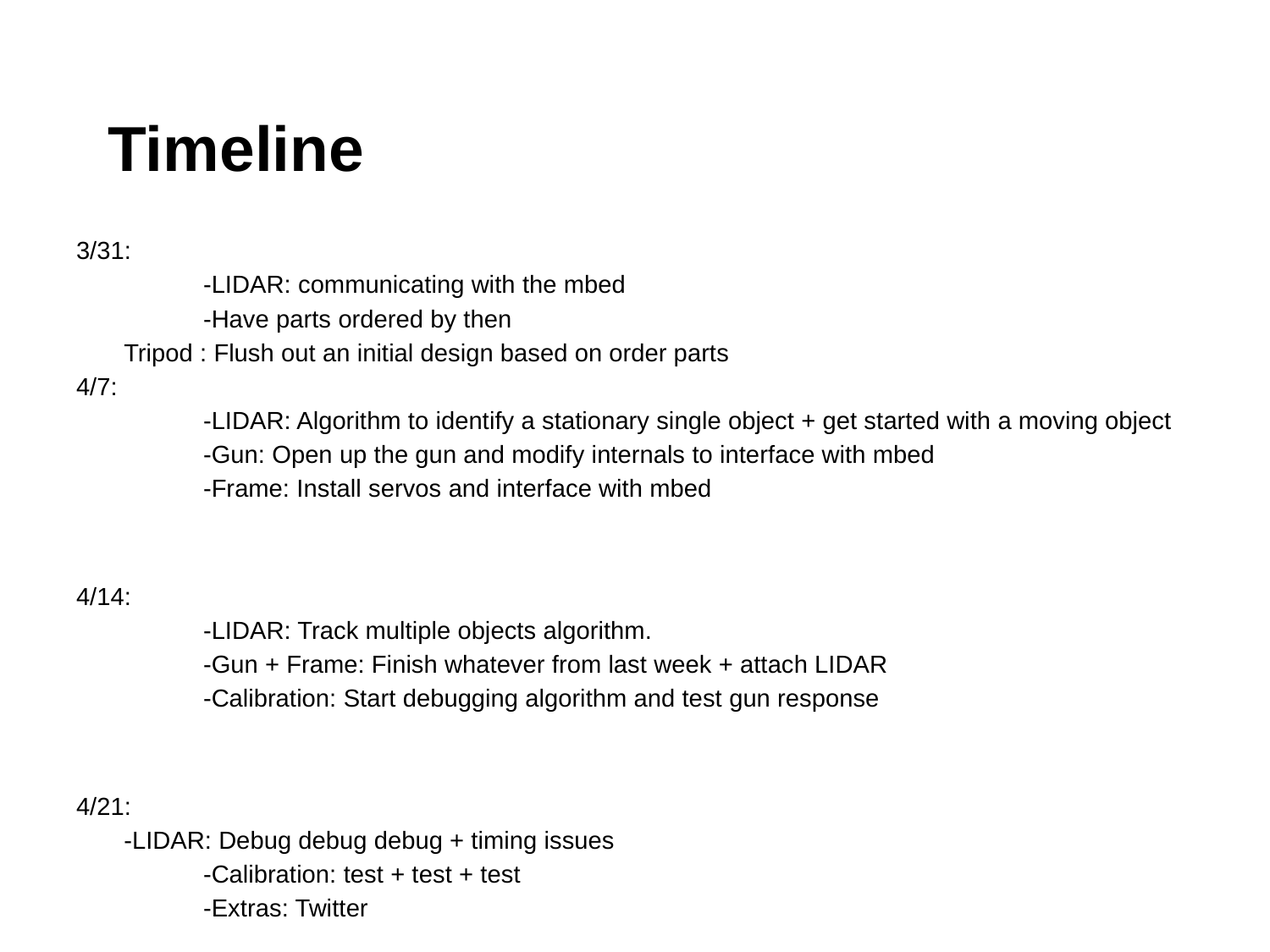

# Timeline
3/31:
	-LIDAR: communicating with the mbed
	-Have parts ordered by then
	Tripod : Flush out an initial design based on order parts
4/7:
	-LIDAR: Algorithm to identify a stationary single object + get started with a moving object
	-Gun: Open up the gun and modify internals to interface with mbed
	-Frame: Install servos and interface with mbed

4/14:
	-LIDAR: Track multiple objects algorithm.
	-Gun + Frame: Finish whatever from last week + attach LIDAR
	-Calibration: Start debugging algorithm and test gun response

4/21:
	-LIDAR: Debug debug debug + timing issues
	-Calibration: test + test + test
	-Extras: Twitter